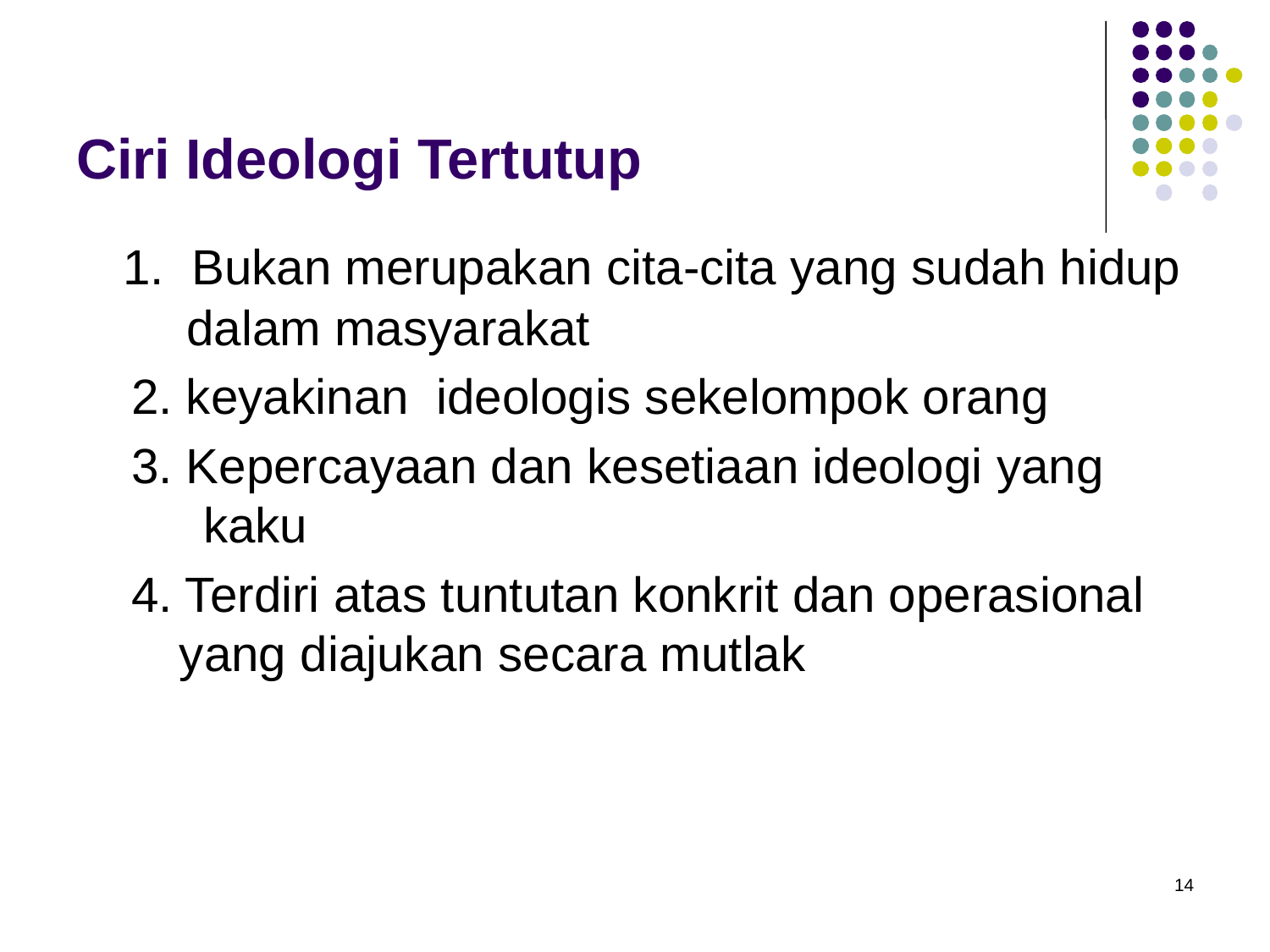

# Ciri Ideologi Tertutup
   1.  Bukan merupakan cita-cita yang sudah hidup dalam masyarakat
    2. keyakinan  ideologis sekelompok orang
    3. Kepercayaan dan kesetiaan ideologi yang 	kaku
    4. Terdiri atas tuntutan konkrit dan operasional yang diajukan secara mutlak
14